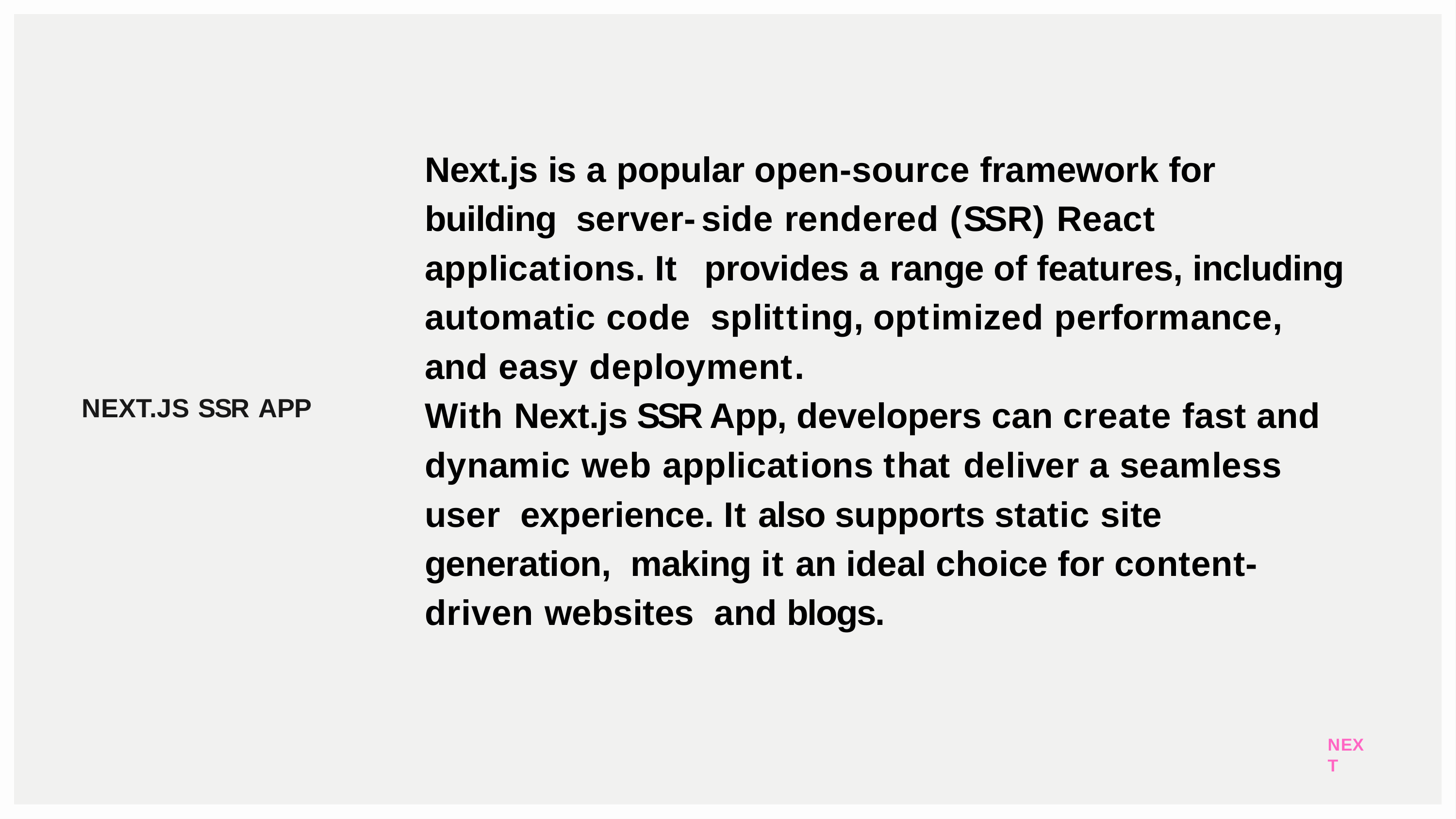

# Next.js is a popular open-source framework for building  server-side rendered (SSR) React applications. It  provides a range of features, including automatic code  splitting, optimized performance, and easy deployment.
With Next.js SSR App, developers can create fast and  dynamic web applications that deliver a seamless user  experience. It also supports static site generation,  making it an ideal choice for content-driven websites  and blogs.
NEXT.JS SSR APP
NEXT